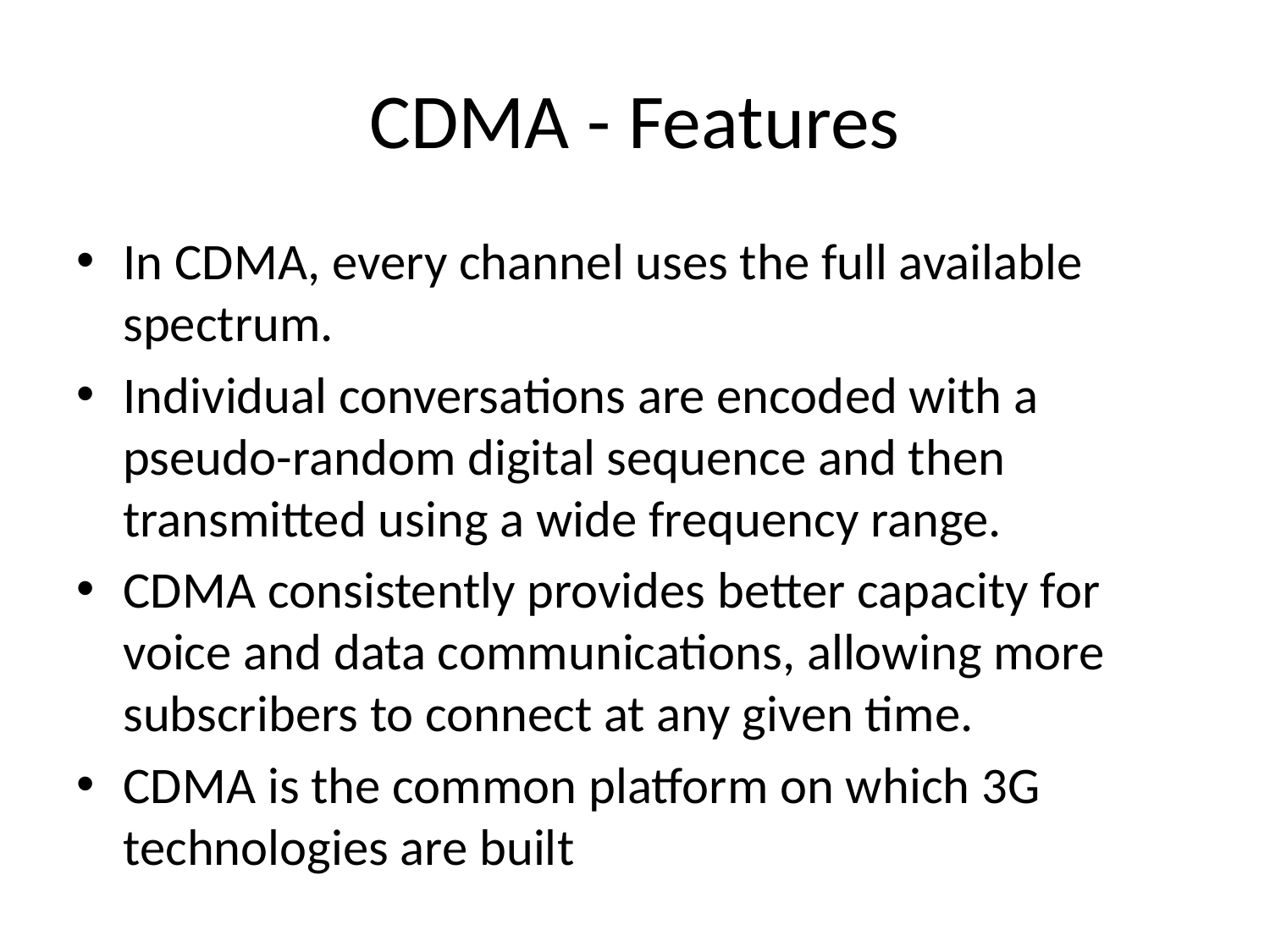

# CDMA - Features
In CDMA, every channel uses the full available spectrum.
Individual conversations are encoded with a pseudo-random digital sequence and then transmitted using a wide frequency range.
CDMA consistently provides better capacity for voice and data communications, allowing more subscribers to connect at any given time.
CDMA is the common platform on which 3G technologies are built